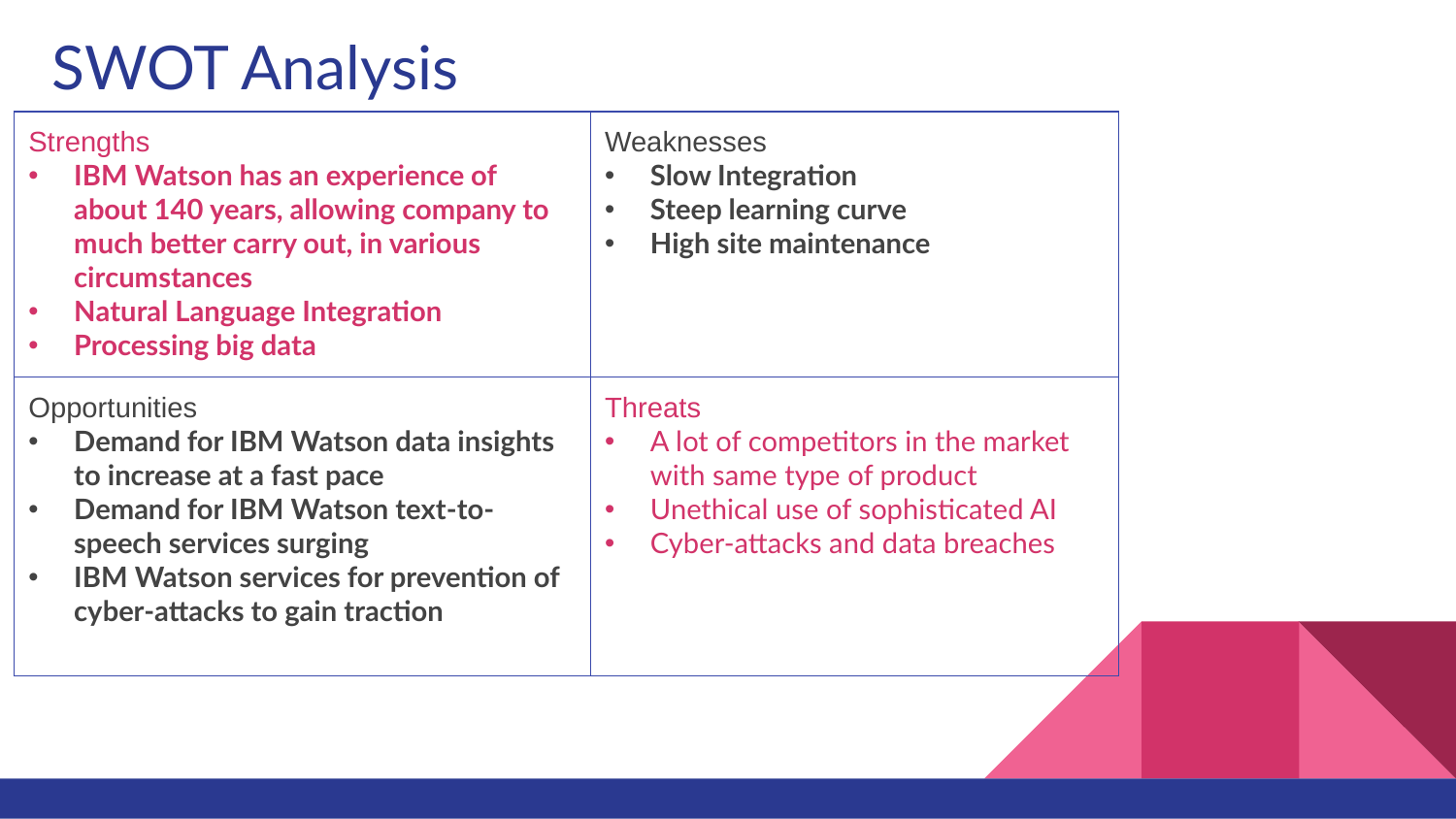

# SWOT Analysis
| Strengths IBM Watson has an experience of about 140 years, allowing company to much better carry out, in various circumstances Natural Language Integration Processing big data | Weaknesses Slow Integration Steep learning curve High site maintenance |
| --- | --- |
| Opportunities Demand for IBM Watson data insights to increase at a fast pace Demand for IBM Watson text-to-speech services surging IBM Watson services for prevention of cyber-attacks to gain traction | Threats A lot of competitors in the market with same type of product Unethical use of sophisticated AI Cyber-attacks and data breaches |